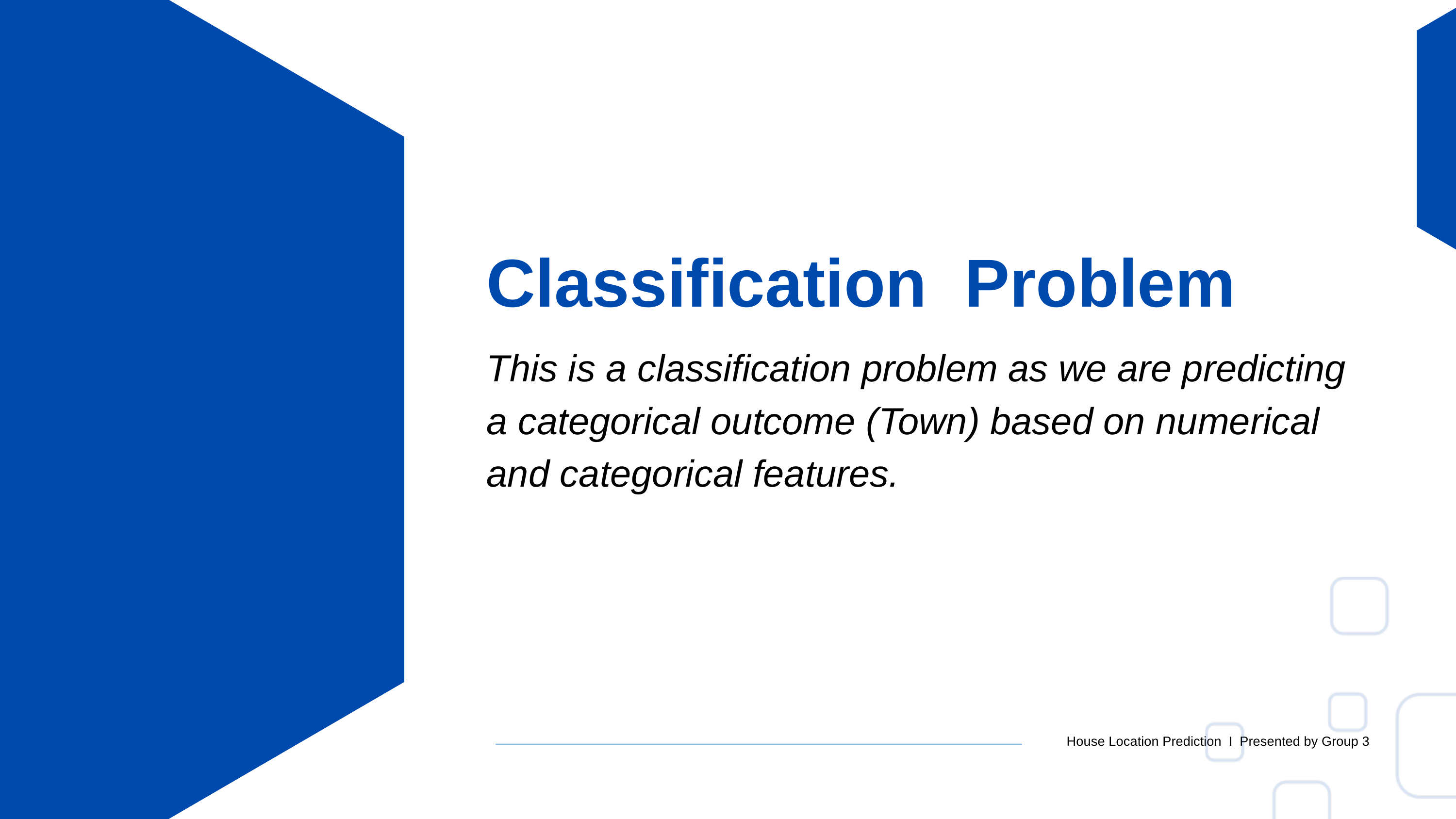

Classification  Problem
This is a classification problem as we are predicting a categorical outcome (Town) based on numerical and categorical features.

House Location Prediction  I  Presented by Group 3